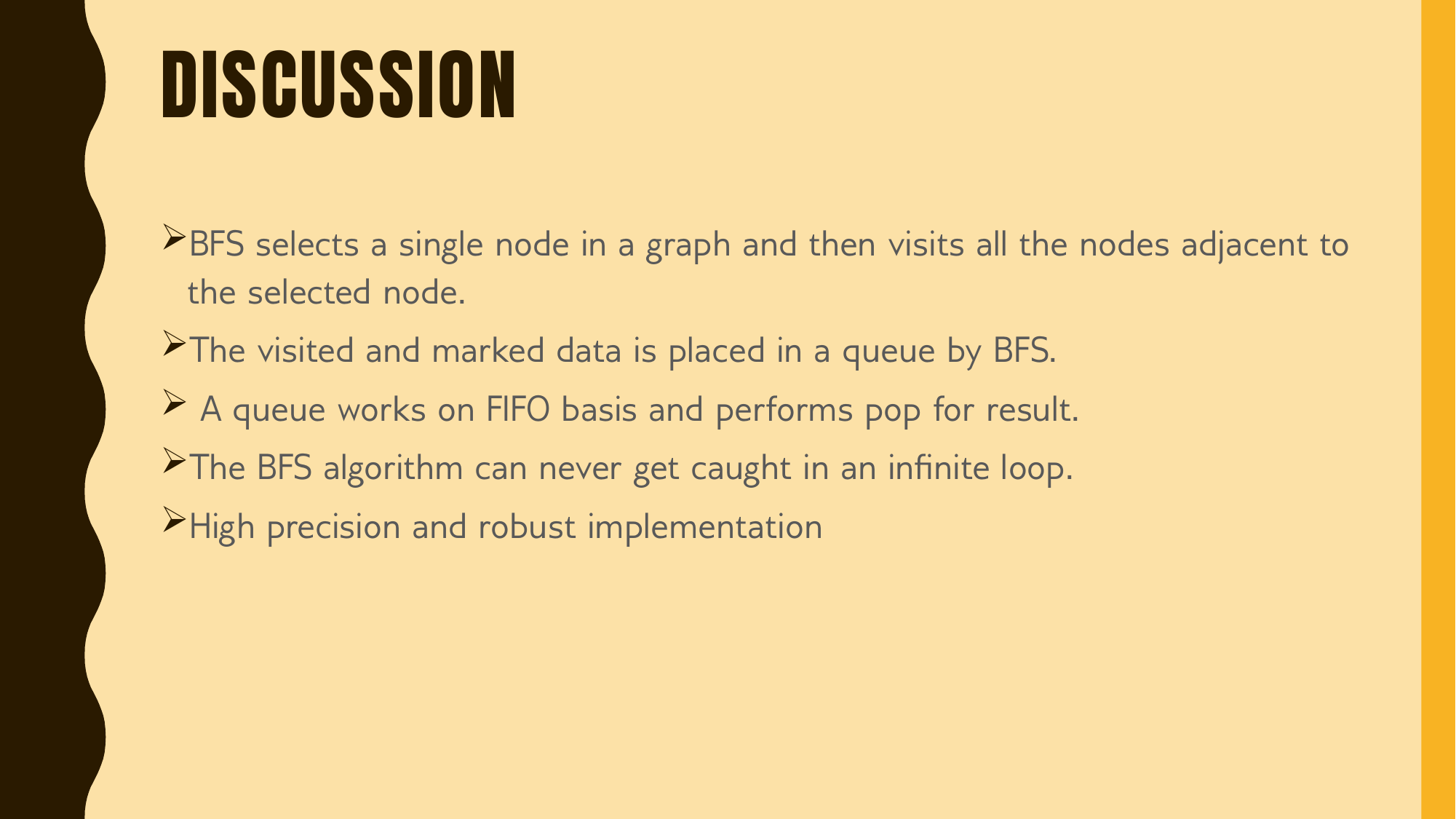

# Discussion
BFS selects a single node in a graph and then visits all the nodes adjacent to the selected node.
The visited and marked data is placed in a queue by BFS.
 A queue works on FIFO basis and performs pop for result.
The BFS algorithm can never get caught in an infinite loop.
High precision and robust implementation